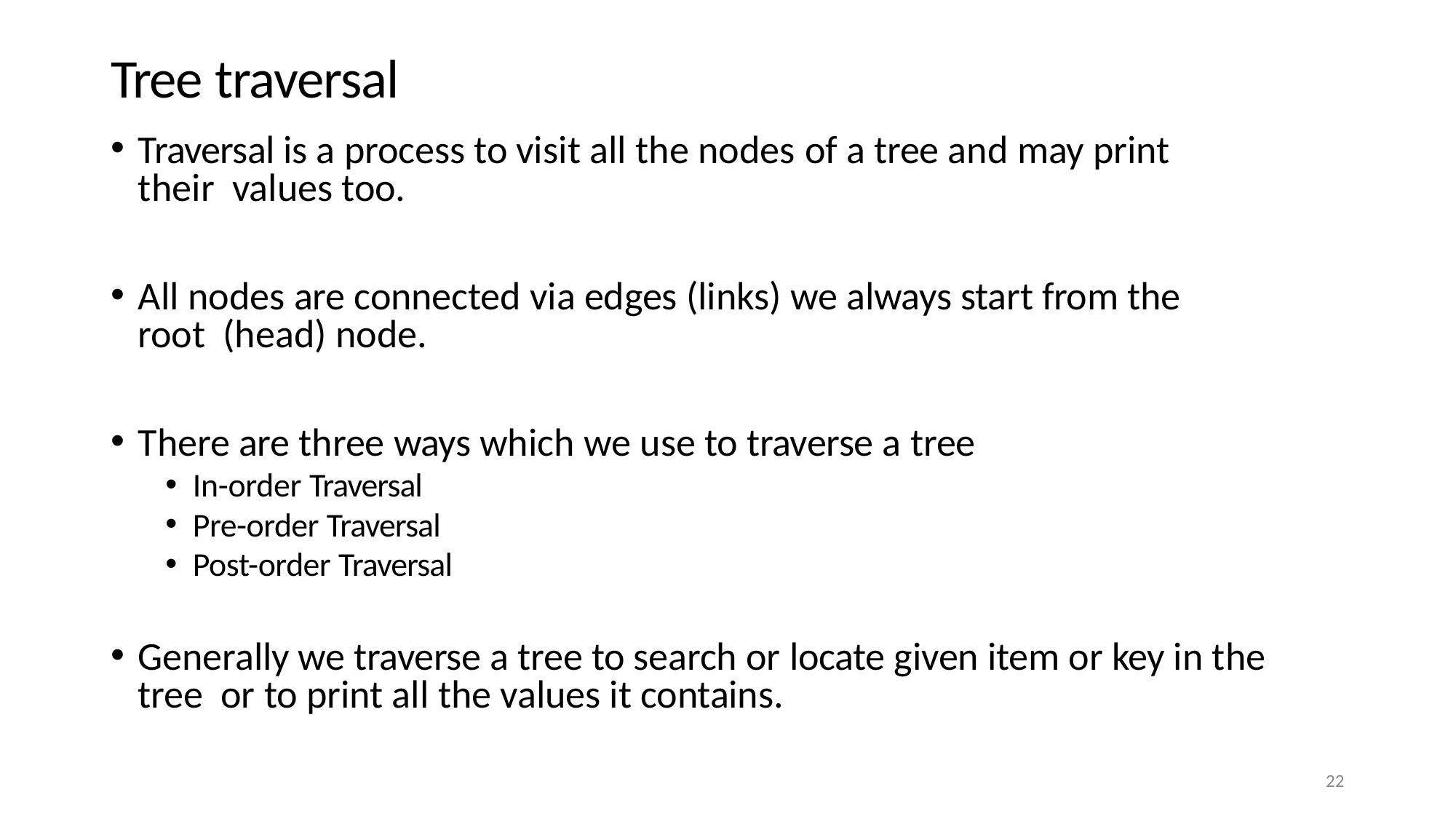

# Tree traversal
Traversal is a process to visit all the nodes of a tree and may print their  values too.

All nodes are connected via edges (links) we always start from the root  (head) node.

There are three ways which we use to traverse a tree
In-order Traversal
Pre-order Traversal
Post-order Traversal

Generally we traverse a tree to search or locate given item or key in the tree  or to print all the values it contains.
22